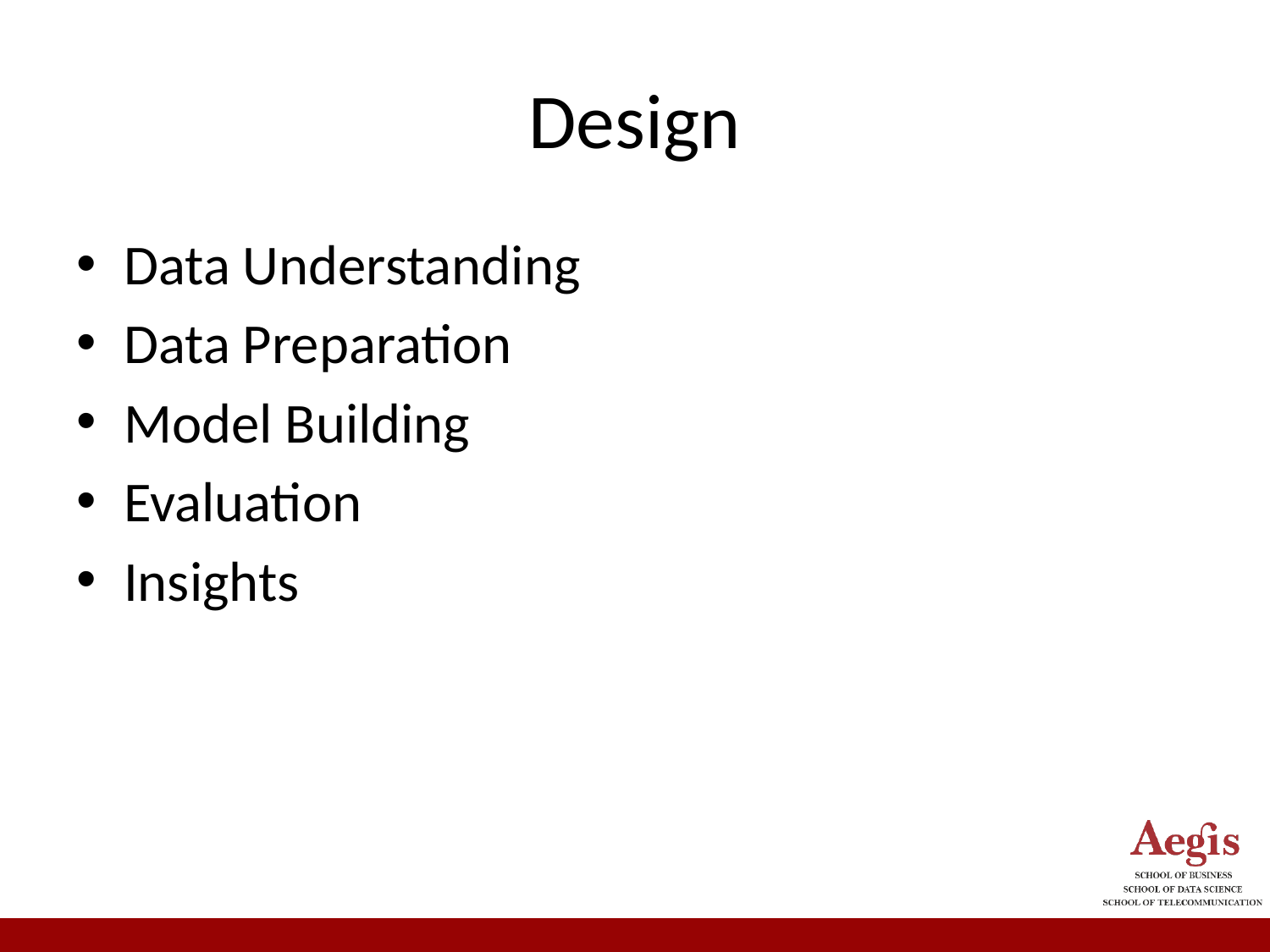

# Design
Data Understanding
Data Preparation
Model Building
Evaluation
Insights